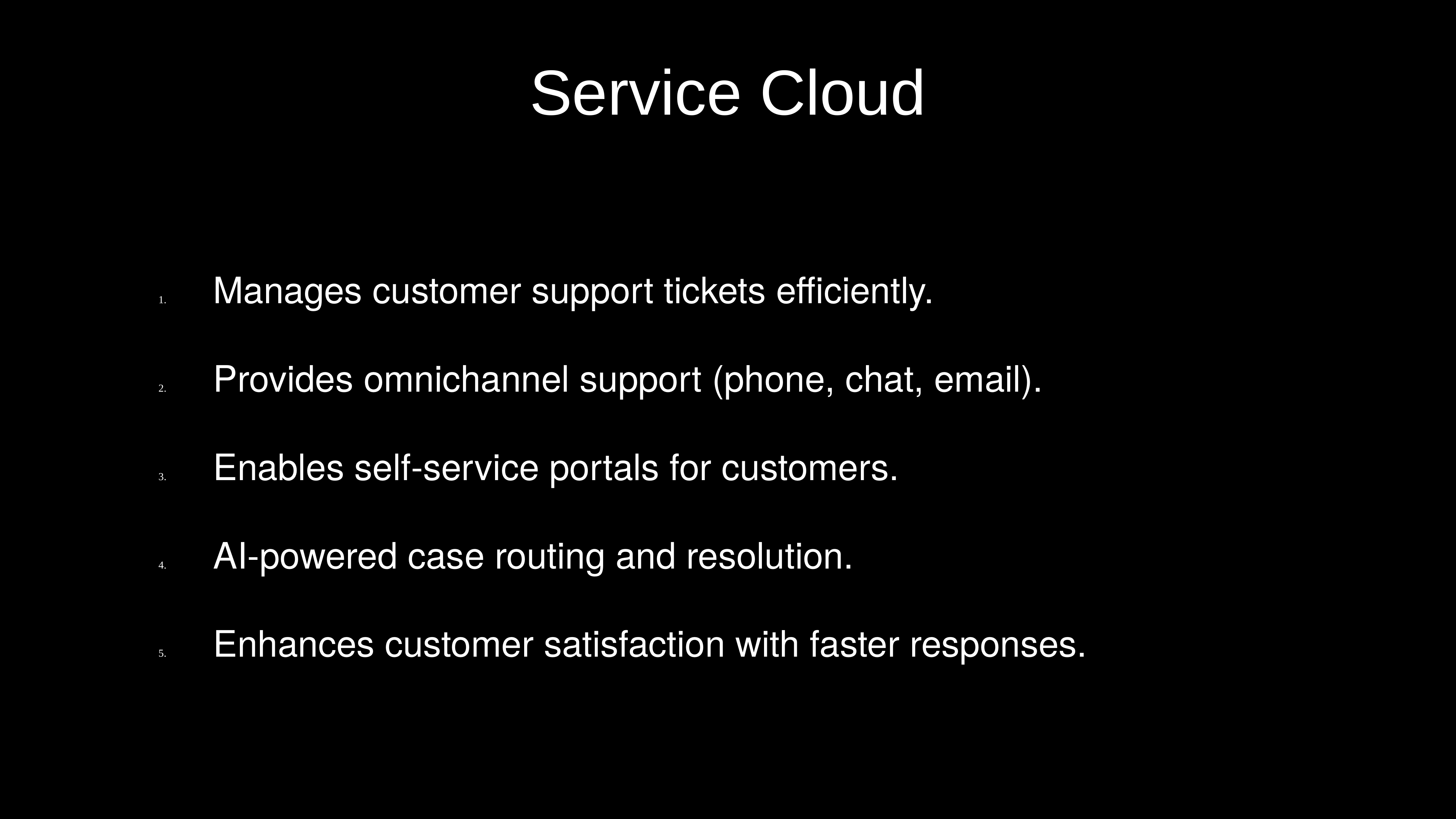

# Service Cloud
	1.	Manages customer support tickets efficiently.
	2.	Provides omnichannel support (phone, chat, email).
	3.	Enables self-service portals for customers.
	4.	AI-powered case routing and resolution.
	5.	Enhances customer satisfaction with faster responses.